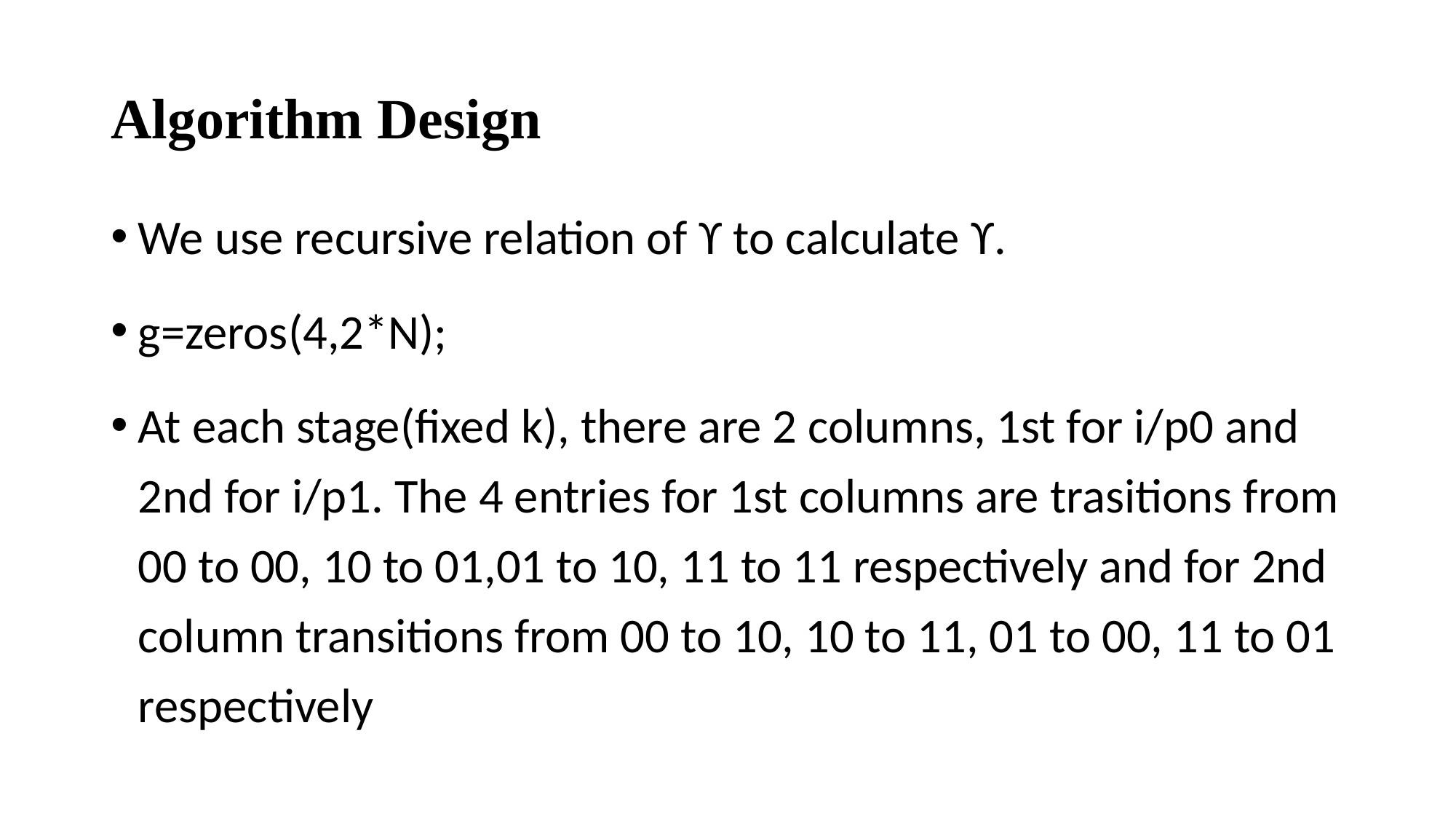

# Algorithm Design
We use recursive relation of ϒ to calculate ϒ.
g=zeros(4,2*N);
At each stage(fixed k), there are 2 columns, 1st for i/p0 and 2nd for i/p1. The 4 entries for 1st columns are trasitions from 00 to 00, 10 to 01,01 to 10, 11 to 11 respectively and for 2nd column transitions from 00 to 10, 10 to 11, 01 to 00, 11 to 01 respectively